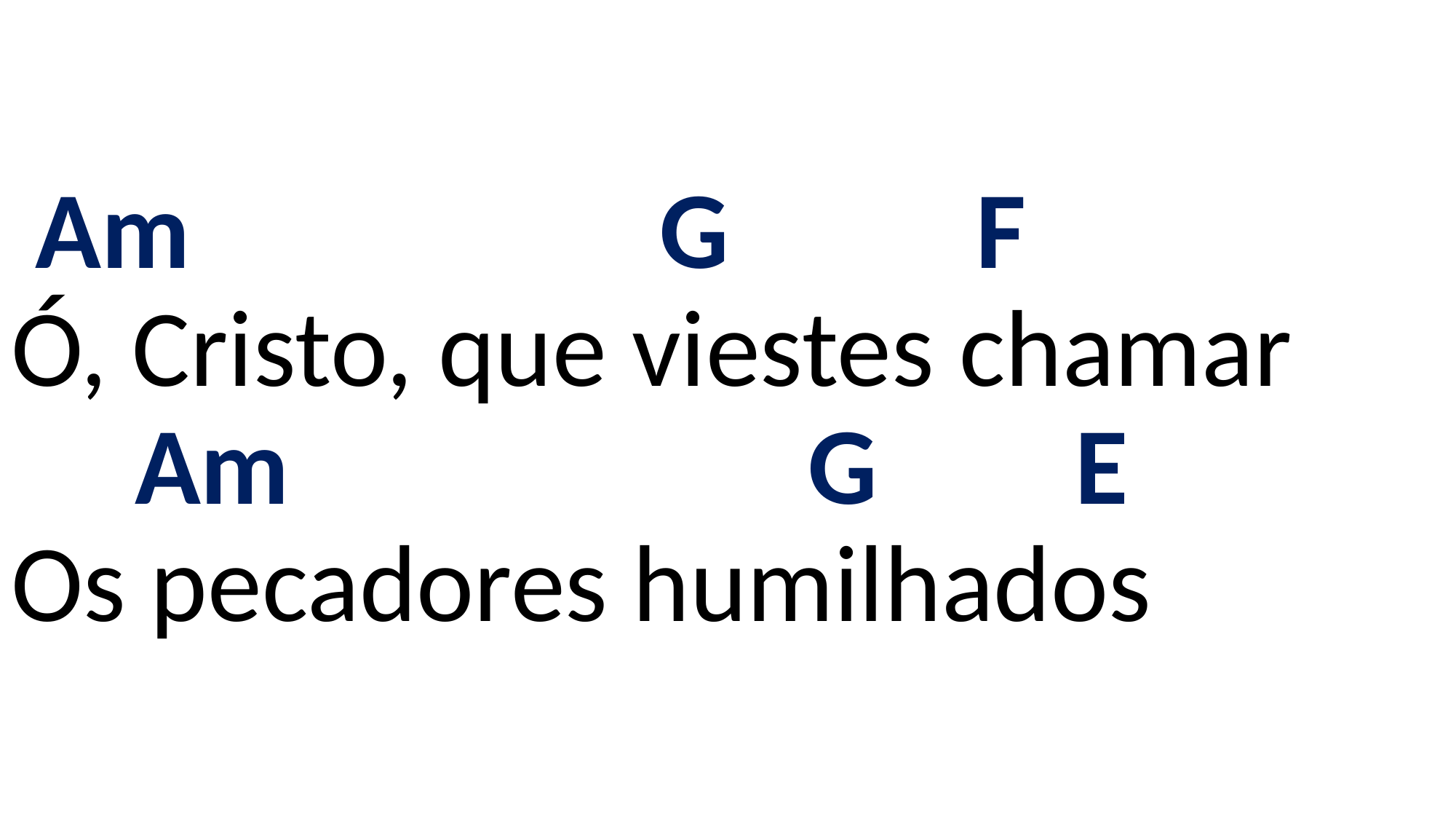

# Am                   G          F Ó, Cristo, que viestes chamar Am                     G        E Os pecadores humilhados